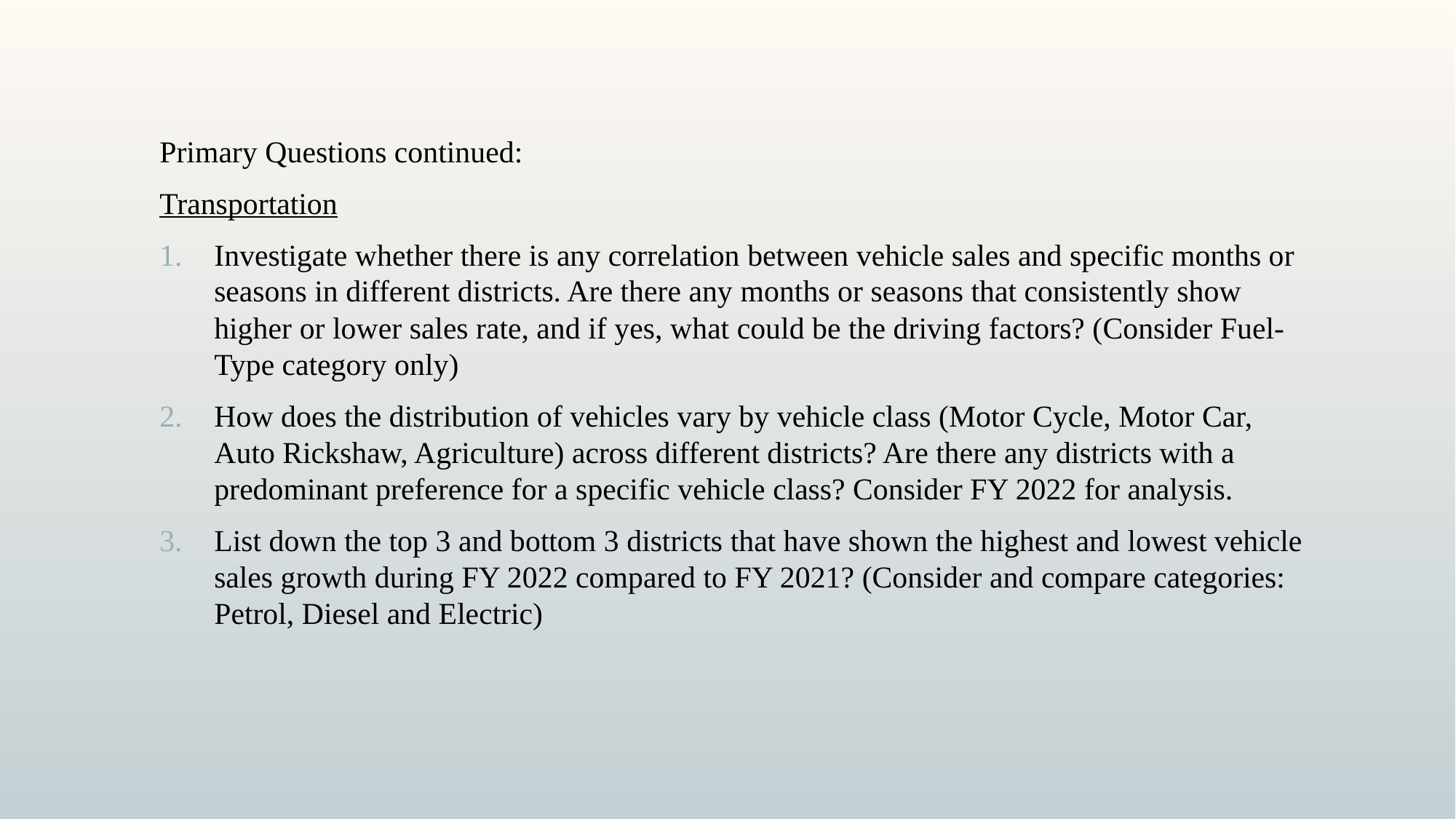

Primary Questions continued:
Transportation
Investigate whether there is any correlation between vehicle sales and specific months or seasons in different districts. Are there any months or seasons that consistently show higher or lower sales rate, and if yes, what could be the driving factors? (Consider Fuel-Type category only)
How does the distribution of vehicles vary by vehicle class (Motor Cycle, Motor Car, Auto Rickshaw, Agriculture) across different districts? Are there any districts with a predominant preference for a specific vehicle class? Consider FY 2022 for analysis.
List down the top 3 and bottom 3 districts that have shown the highest and lowest vehicle sales growth during FY 2022 compared to FY 2021? (Consider and compare categories: Petrol, Diesel and Electric)